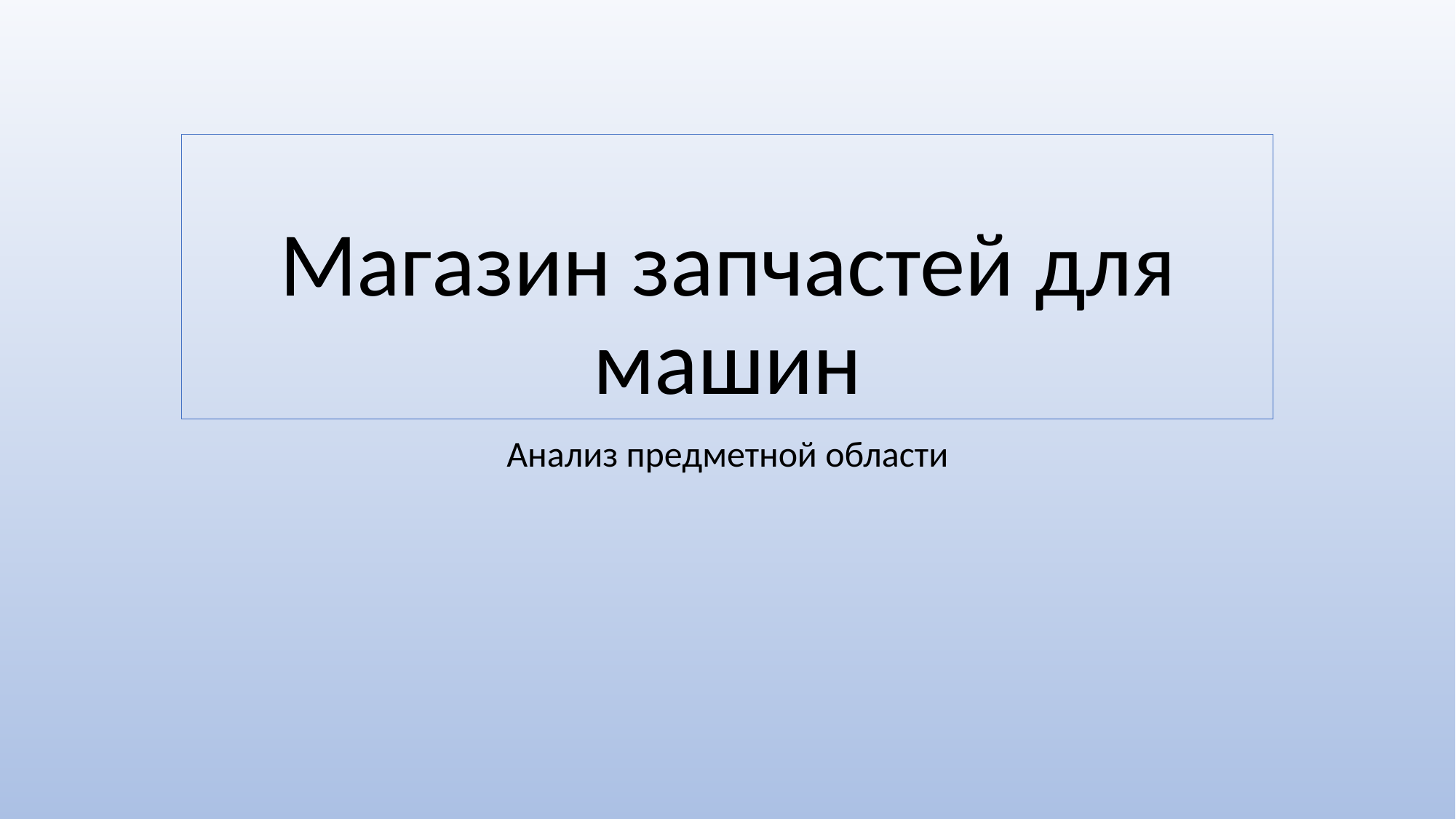

# Магазин запчастей для машин
Анализ предметной области